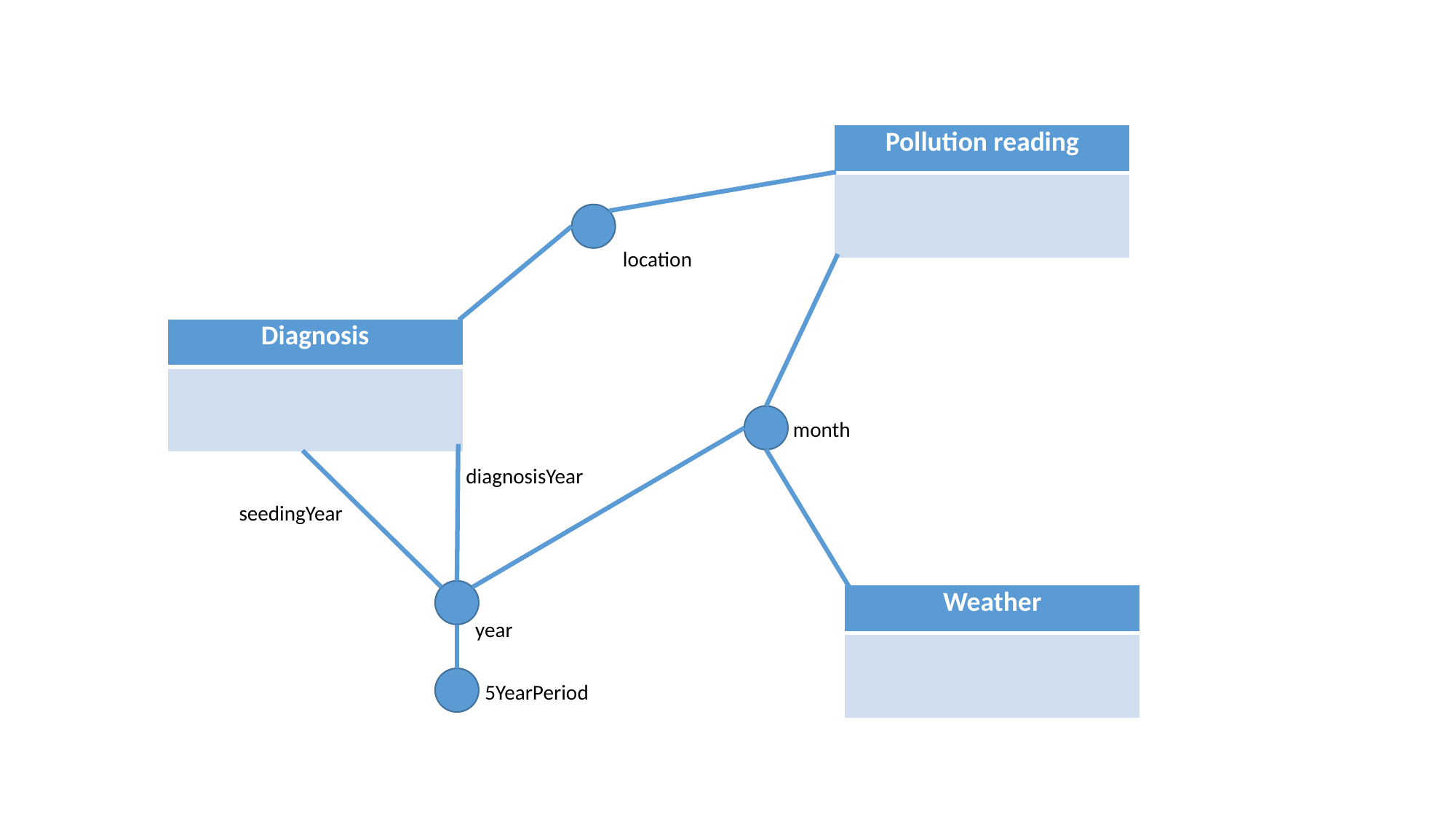

| Pollution reading |
| --- |
|  |

location
| Diagnosis |
| --- |
|  |

month
diagnosisYear
seedingYear

year
| Weather |
| --- |
|  |

5YearPeriod